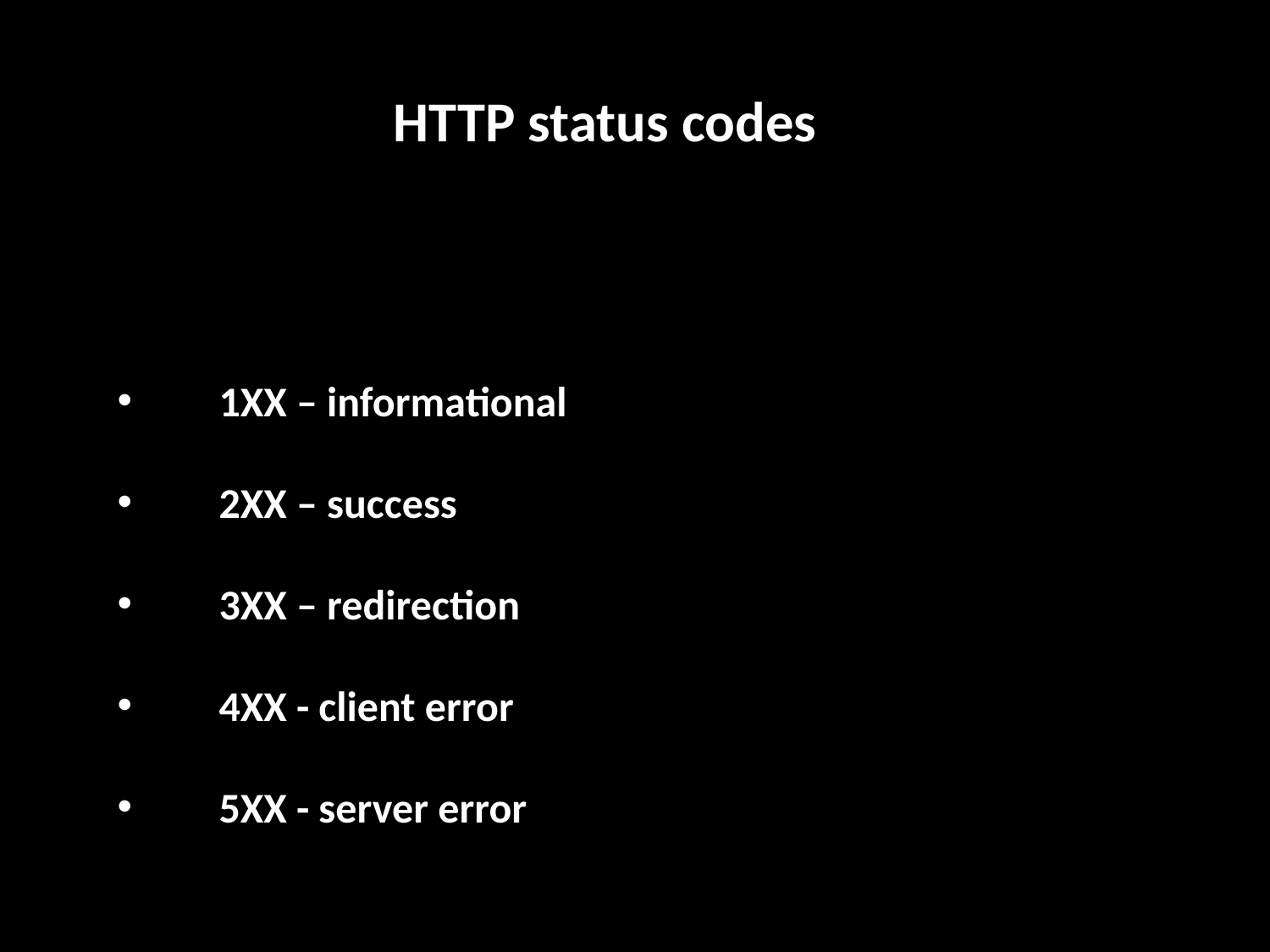

HTTP status codes

    1XX – informational

    2XX – success

    3XX – redirection

    4XX - client error

    5XX - server error